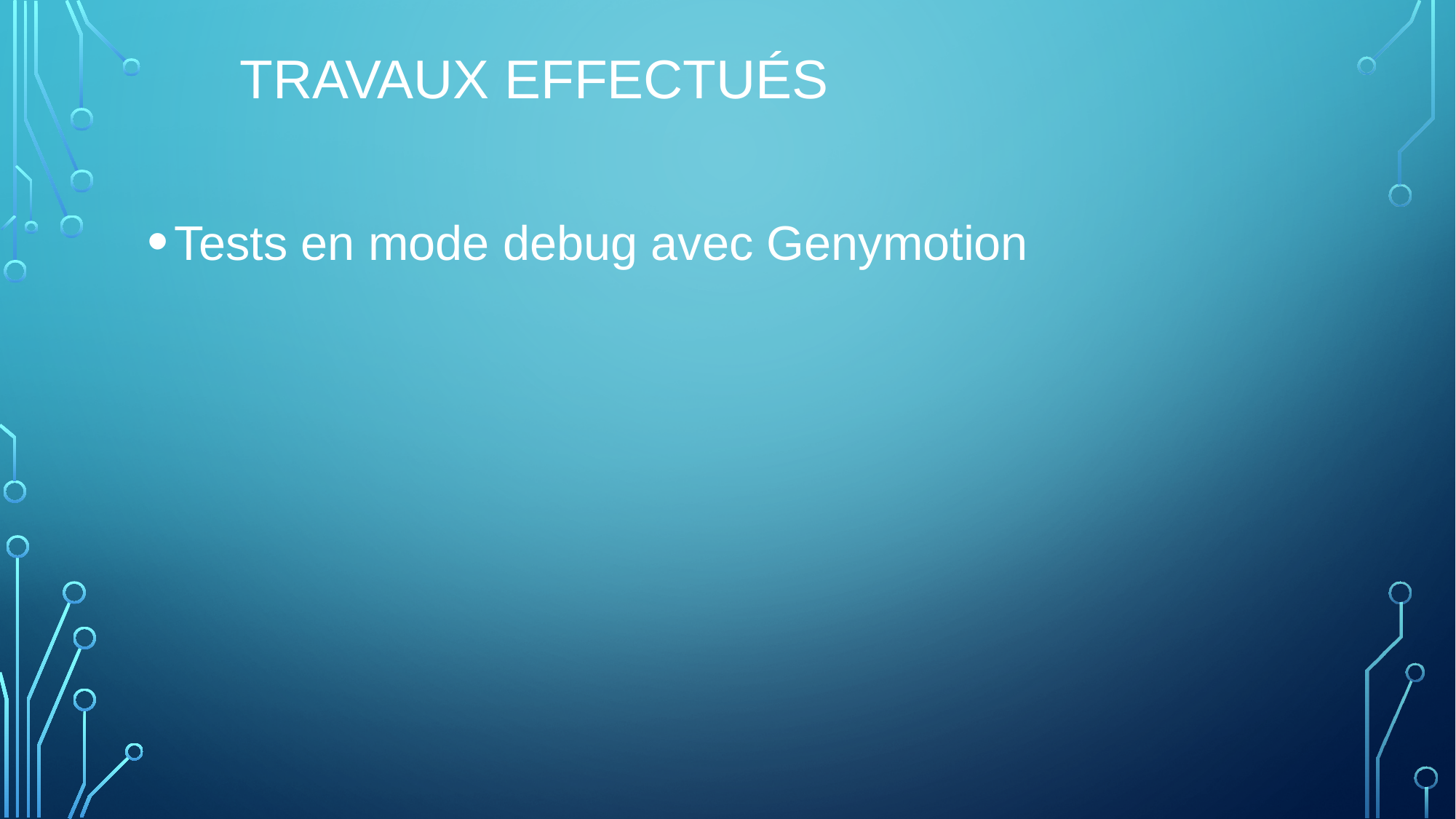

# Travaux effectués
Tests en mode debug avec Genymotion